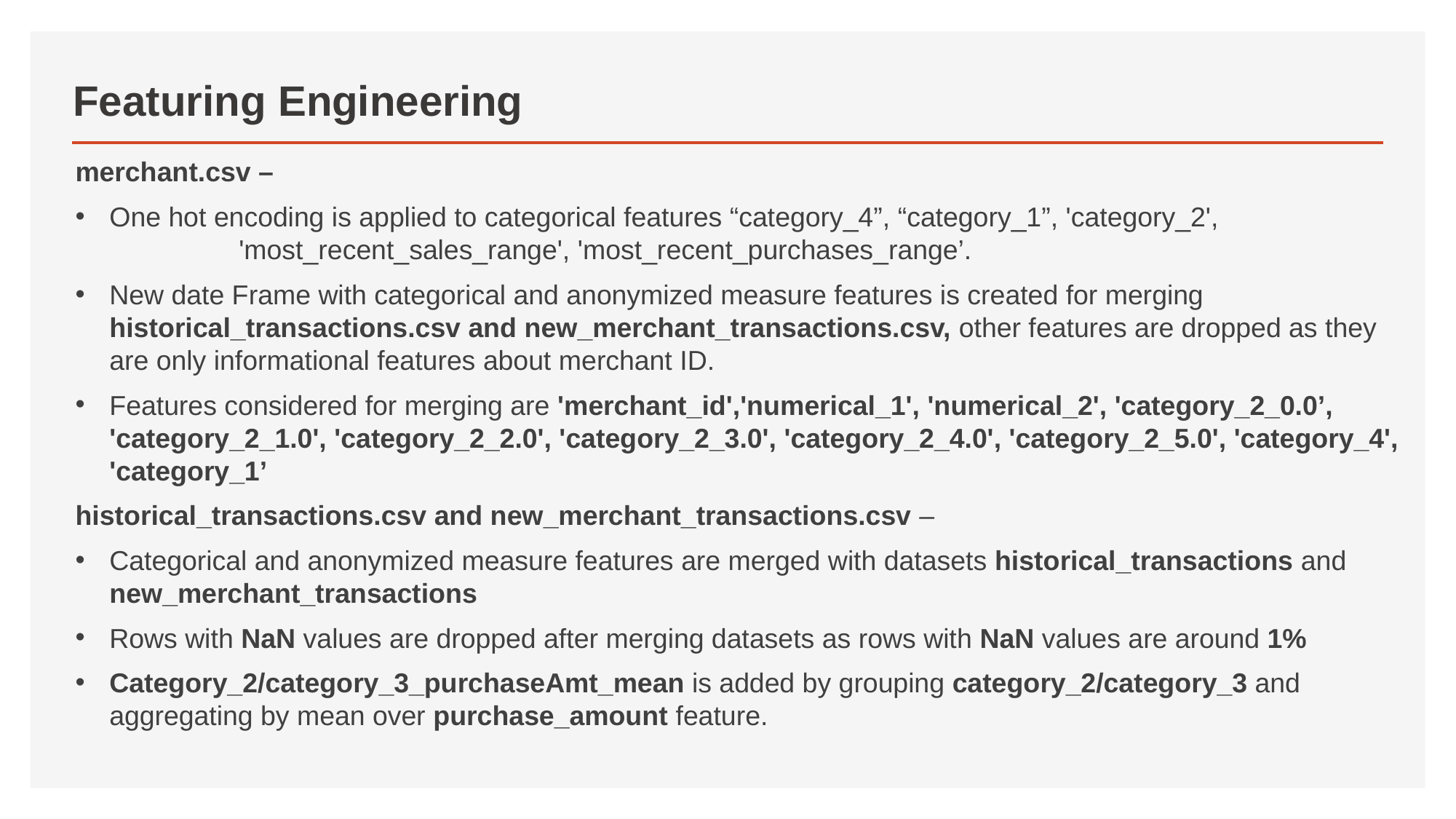

# Featuring Engineering
merchant.csv –
One hot encoding is applied to categorical features “category_4”, “category_1”, 'category_2',                                          'most_recent_sales_range', 'most_recent_purchases_range’.
New date Frame with categorical and anonymized measure features is created for merging historical_transactions.csv and new_merchant_transactions.csv, other features are dropped as they are only informational features about merchant ID.
Features considered for merging are 'merchant_id','numerical_1', 'numerical_2', 'category_2_0.0’, 'category_2_1.0', 'category_2_2.0', 'category_2_3.0', 'category_2_4.0', 'category_2_5.0', 'category_4', 'category_1’
historical_transactions.csv and new_merchant_transactions.csv –
Categorical and anonymized measure features are merged with datasets historical_transactions and new_merchant_transactions
Rows with NaN values are dropped after merging datasets as rows with NaN values are around 1%
Category_2/category_3_purchaseAmt_mean is added by grouping category_2/category_3 and aggregating by mean over purchase_amount feature.